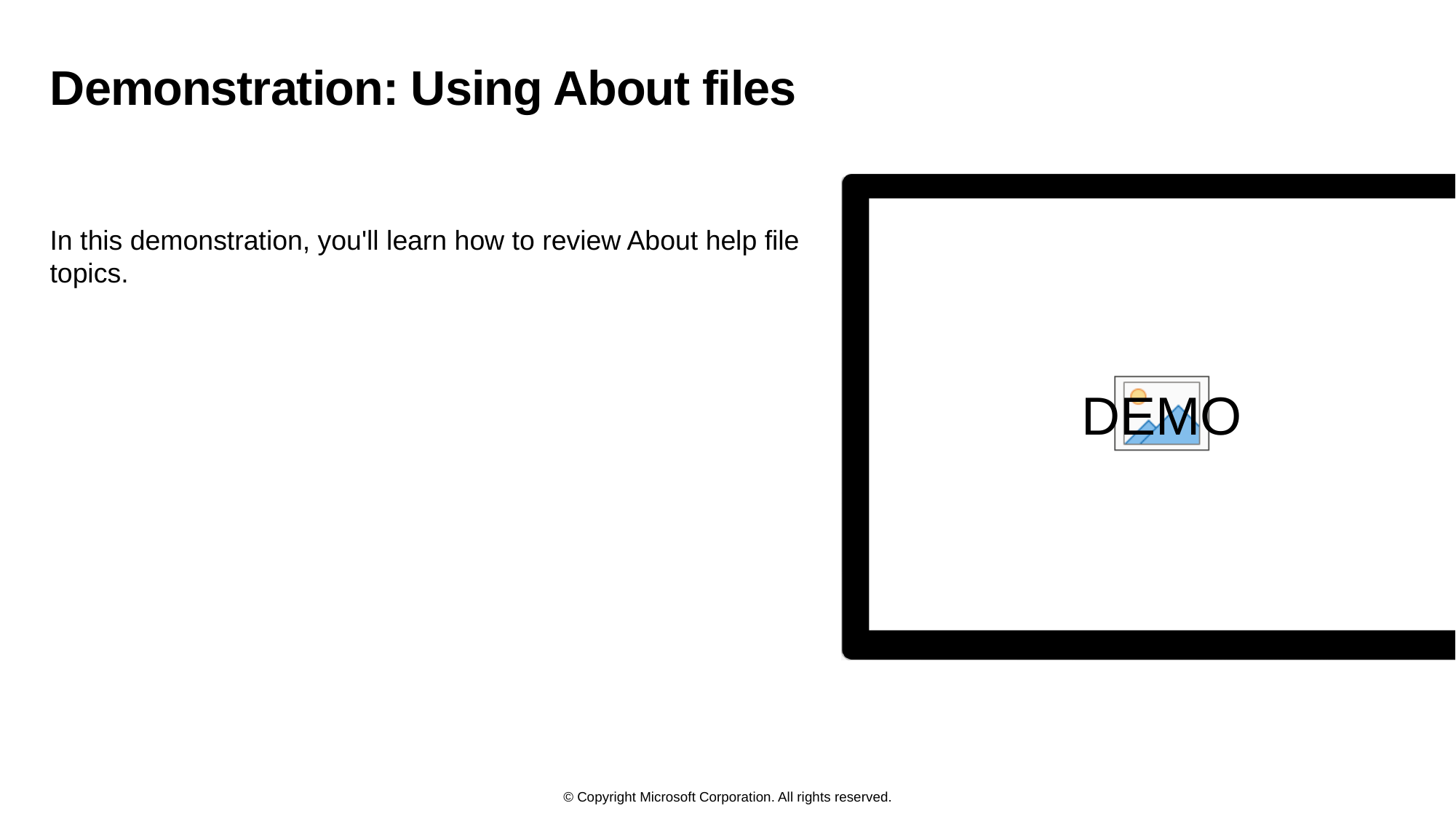

# Demonstration: Using About files

In this demonstration, you'll learn how to review About help file topics.